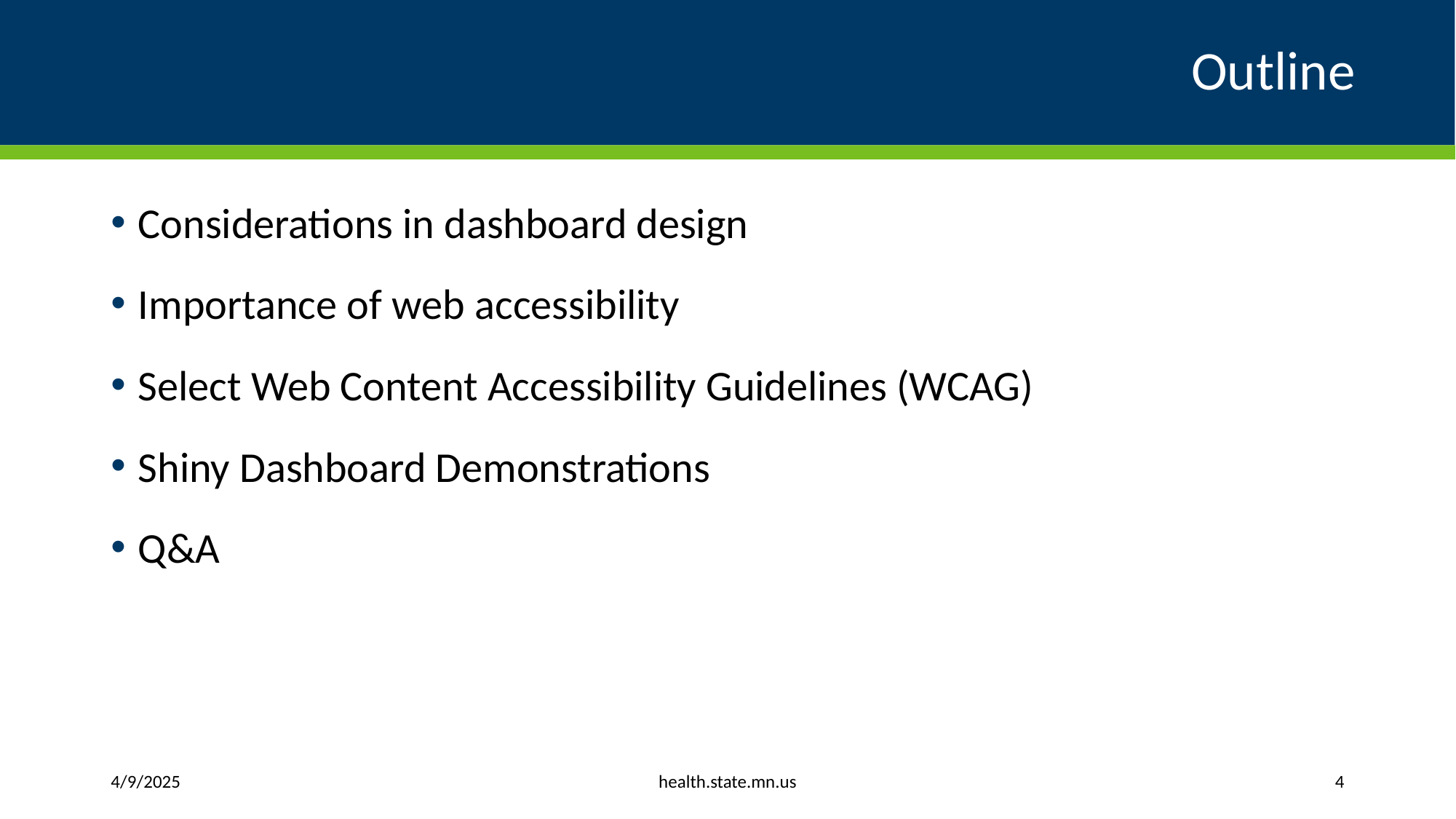

# Outline
Considerations in dashboard design
Importance of web accessibility
Select Web Content Accessibility Guidelines (WCAG)
Shiny Dashboard Demonstrations
Q&A

health.state.mn.us
4/9/2025
4